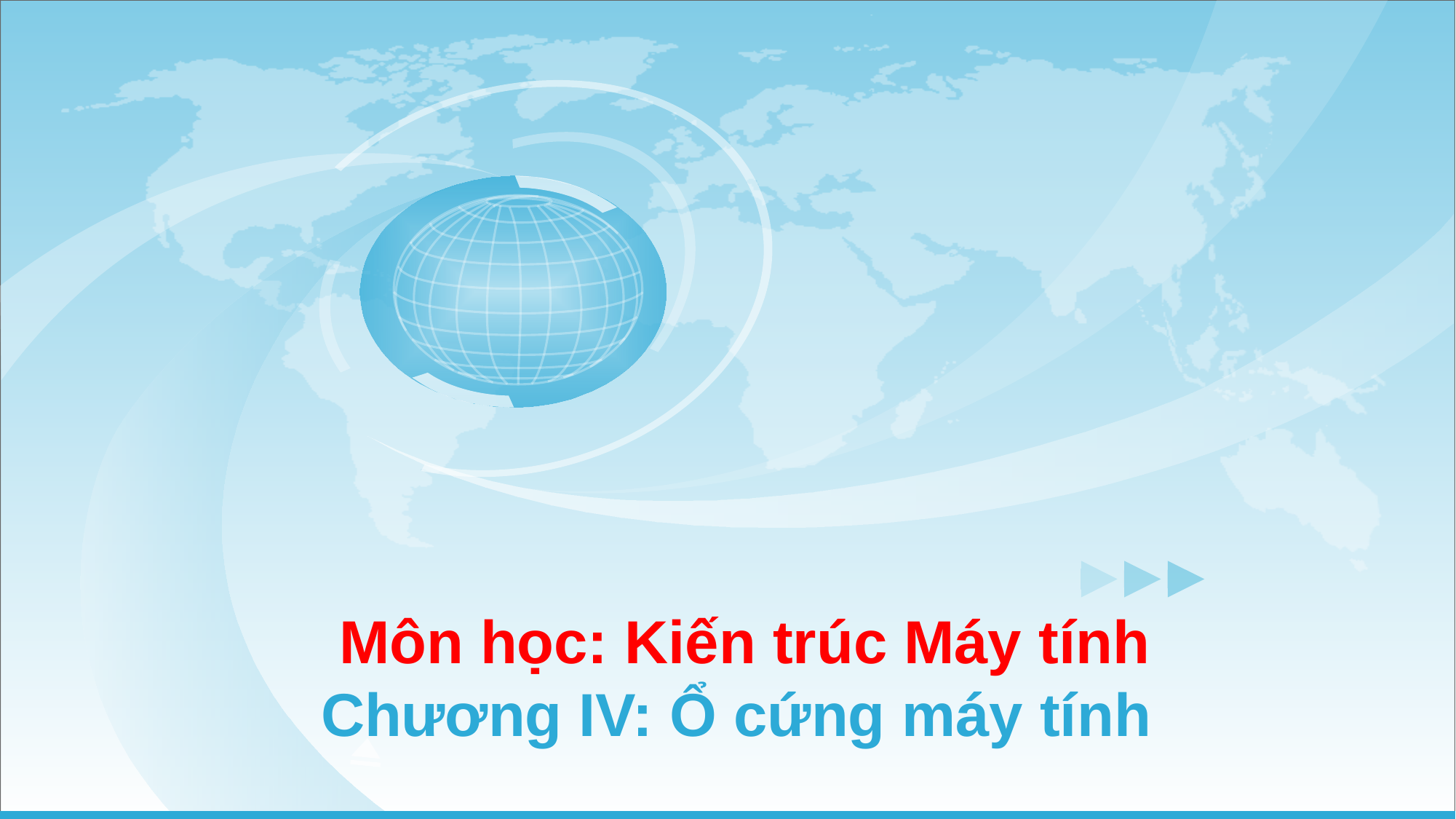

# Môn học: Kiến trúc Máy tính Chương IV: Ổ cứng máy tính